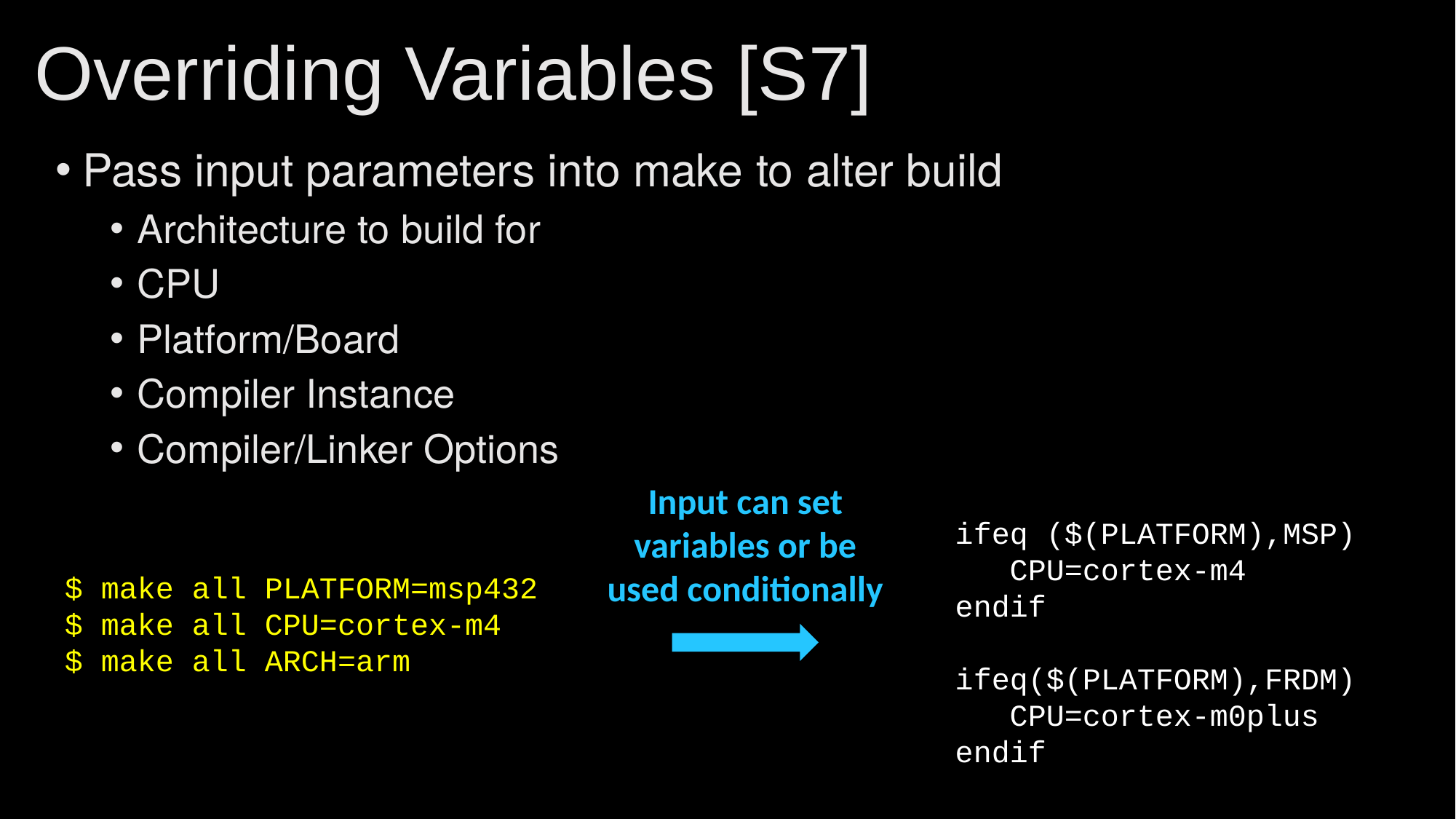

# Overriding Variables [S7]
Pass input parameters into make to alter build
Architecture to build for
CPU
Platform/Board
Compiler Instance
Compiler/Linker Options

Input can set variables or be used conditionally
ifeq ($(PLATFORM),MSP)
   CPU=cortex-m4
endif

ifeq($(PLATFORM),FRDM)
   CPU=cortex-m0plus
endif
$ make all PLATFORM=msp432
$ make all CPU=cortex-m4
$ make all ARCH=arm